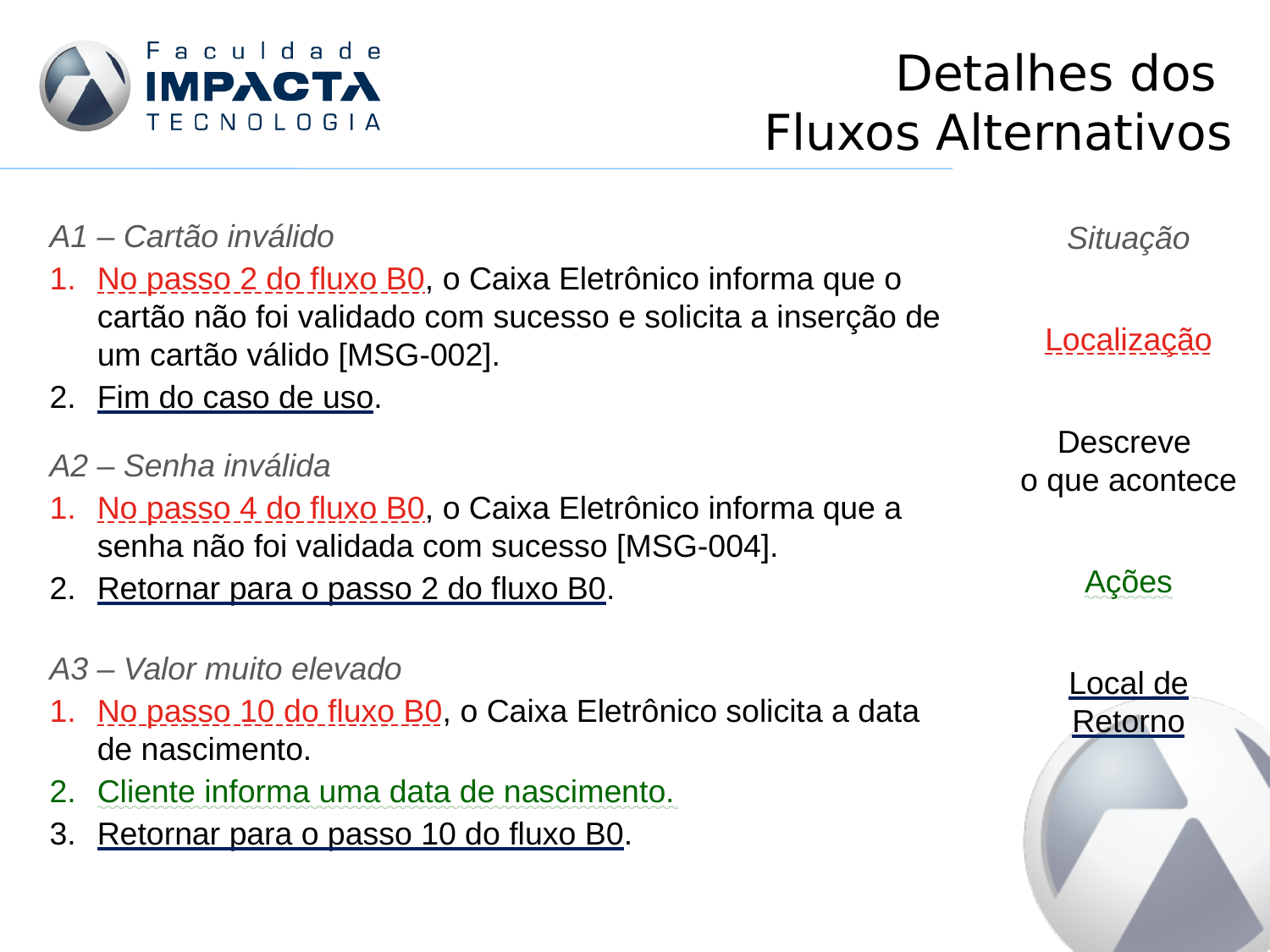

# Detalhes dos Fluxos Alternativos
A1 – Cartão inválido
No passo 2 do fluxo B0, o Caixa Eletrônico informa que o cartão não foi validado com sucesso e solicita a inserção de um cartão válido [MSG-002].
Fim do caso de uso.
Situação
Localização
Descreve
o que acontece
A2 – Senha inválida
No passo 4 do fluxo B0, o Caixa Eletrônico informa que a senha não foi validada com sucesso [MSG-004].
Retornar para o passo 2 do fluxo B0.

Ações
A3 – Valor muito elevado
No passo 10 do fluxo B0, o Caixa Eletrônico solicita a data de nascimento.
Cliente informa uma data de nascimento.
Retornar para o passo 10 do fluxo B0.

Local de Retorno